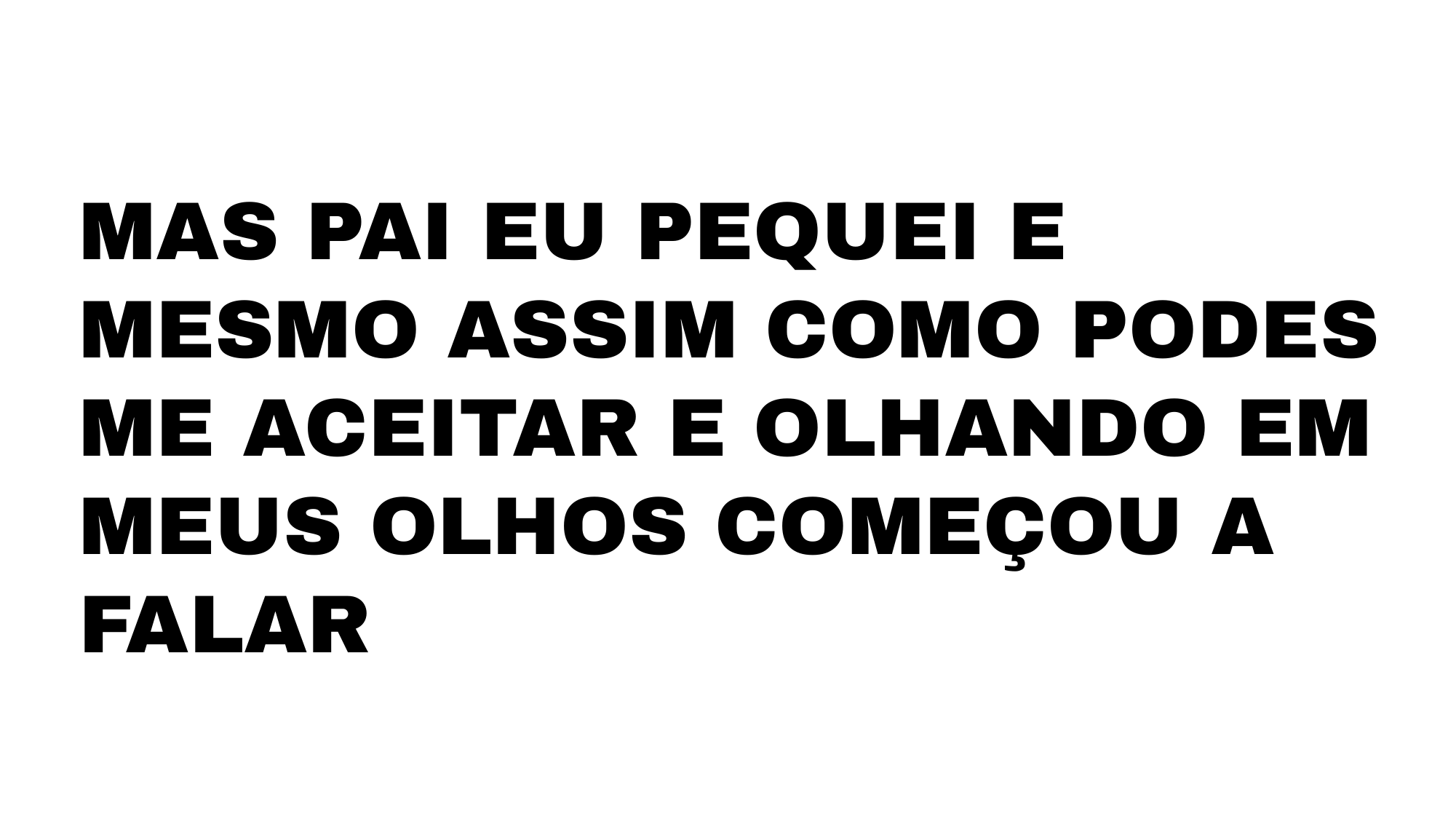

MAS PAI EU PEQUEI E MESMO ASSIM COMO PODES ME ACEITAR E OLHANDO EM MEUS OLHOS COMEÇOU A FALAR